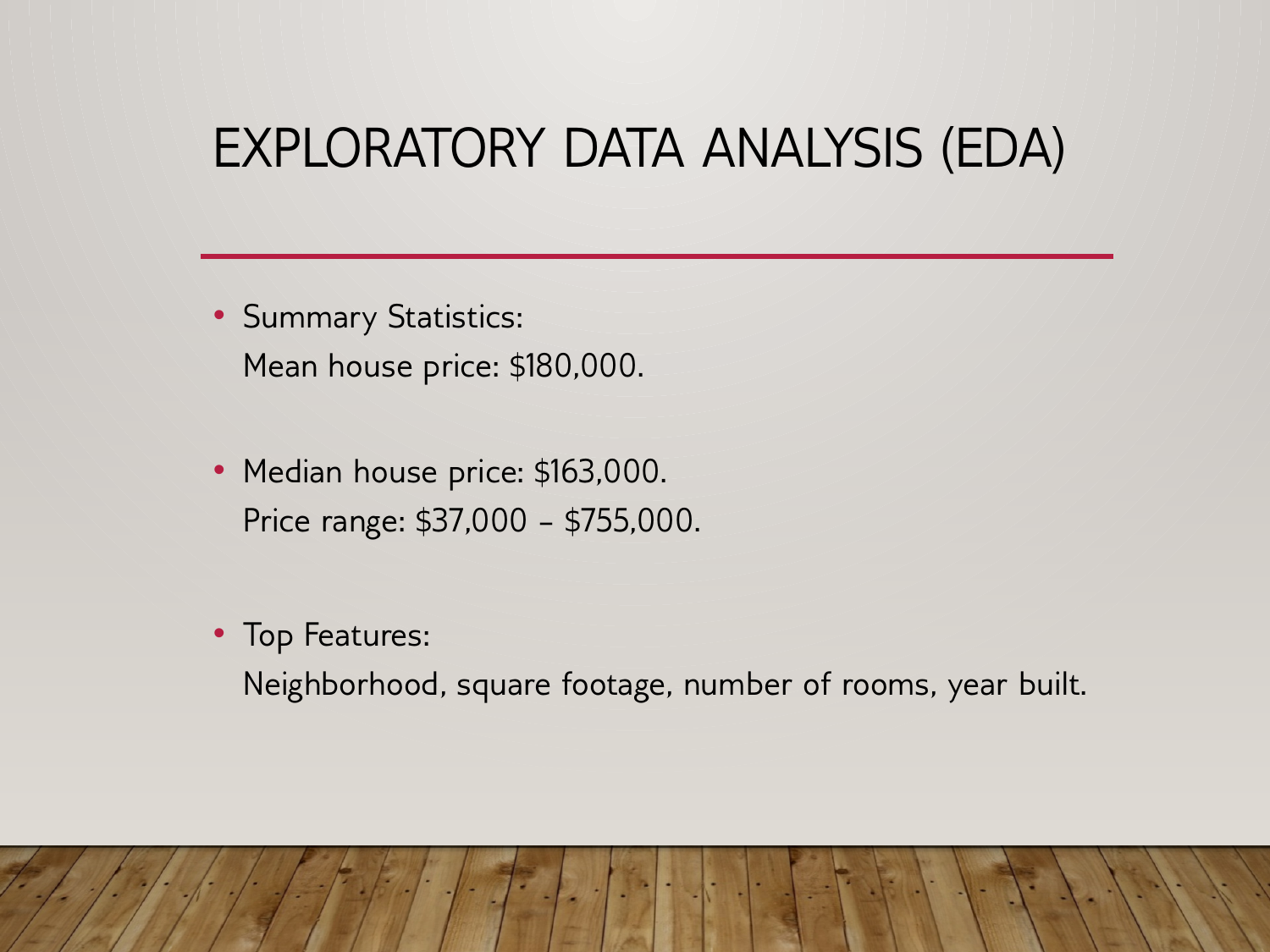

# Exploratory Data Analysis (EDA)
Summary Statistics:
Mean house price: $180,000.
Median house price: $163,000.
Price range: $37,000 – $755,000.
Top Features:
Neighborhood, square footage, number of rooms, year built.